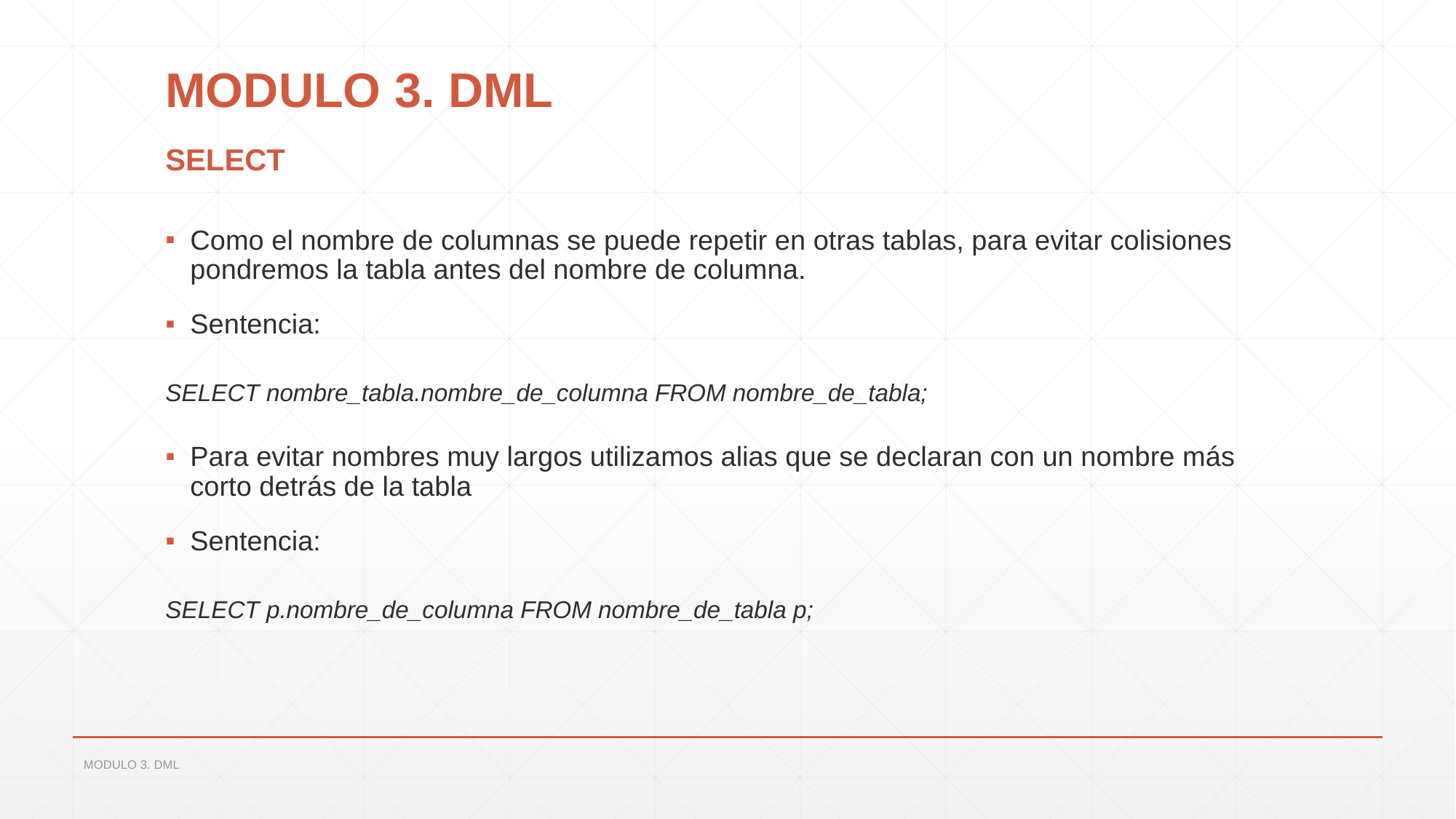

# MODULO 3. DML
SELECT
Como el nombre de columnas se puede repetir en otras tablas, para evitar colisiones pondremos la tabla antes del nombre de columna.
Sentencia:

SELECT nombre_tabla.nombre_de_columna FROM nombre_de_tabla;
Para evitar nombres muy largos utilizamos alias que se declaran con un nombre más corto detrás de la tabla
Sentencia:

SELECT p.nombre_de_columna FROM nombre_de_tabla p;
MODULO 3. DML